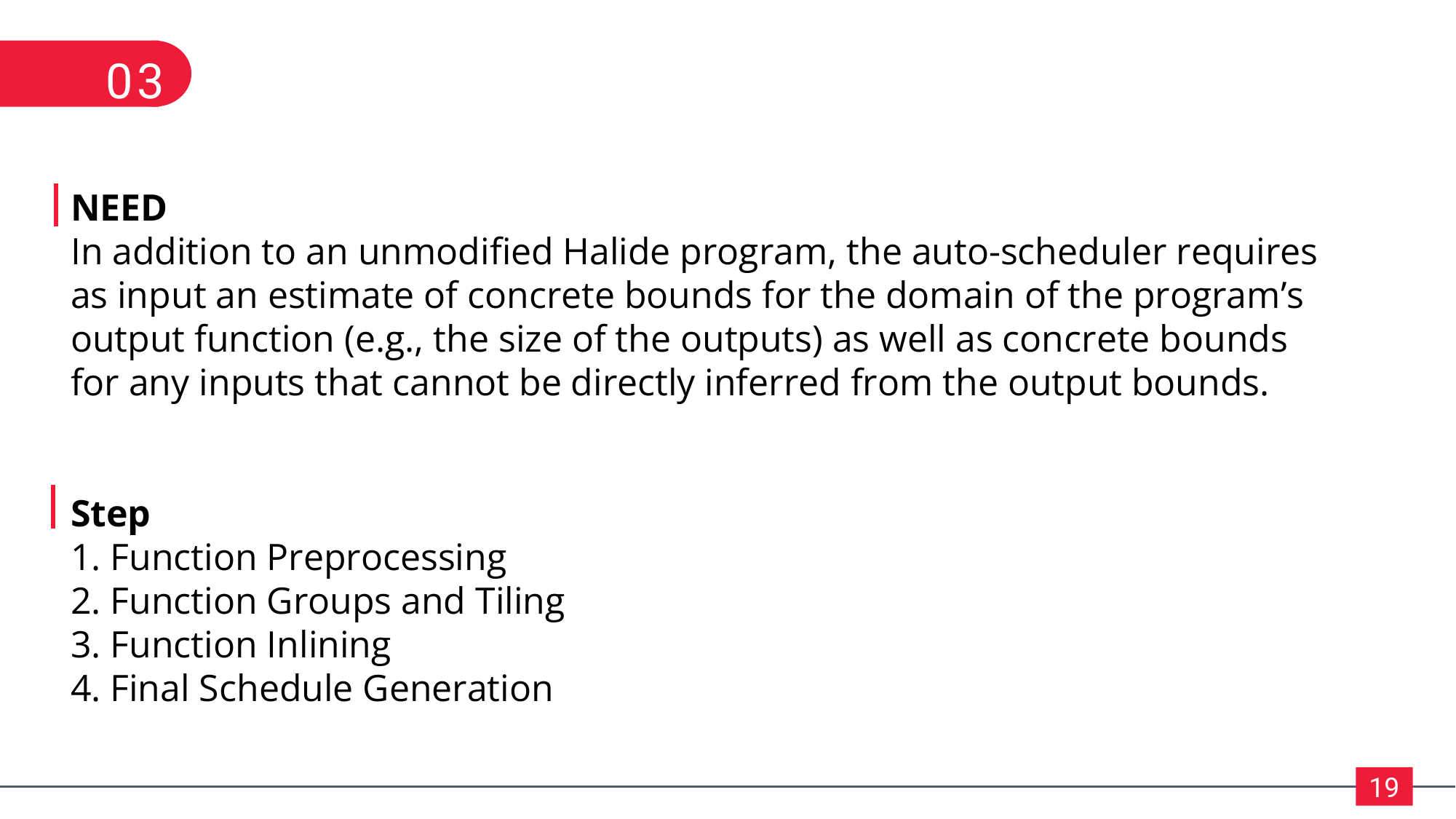

03
NEED
In addition to an unmodified Halide program, the auto-scheduler requires as input an estimate of concrete bounds for the domain of the program’s output function (e.g., the size of the outputs) as well as concrete bounds for any inputs that cannot be directly inferred from the output bounds.

Step
1. Function Preprocessing
2. Function Groups and Tiling
3. Function Inlining
4. Final Schedule Generation

19